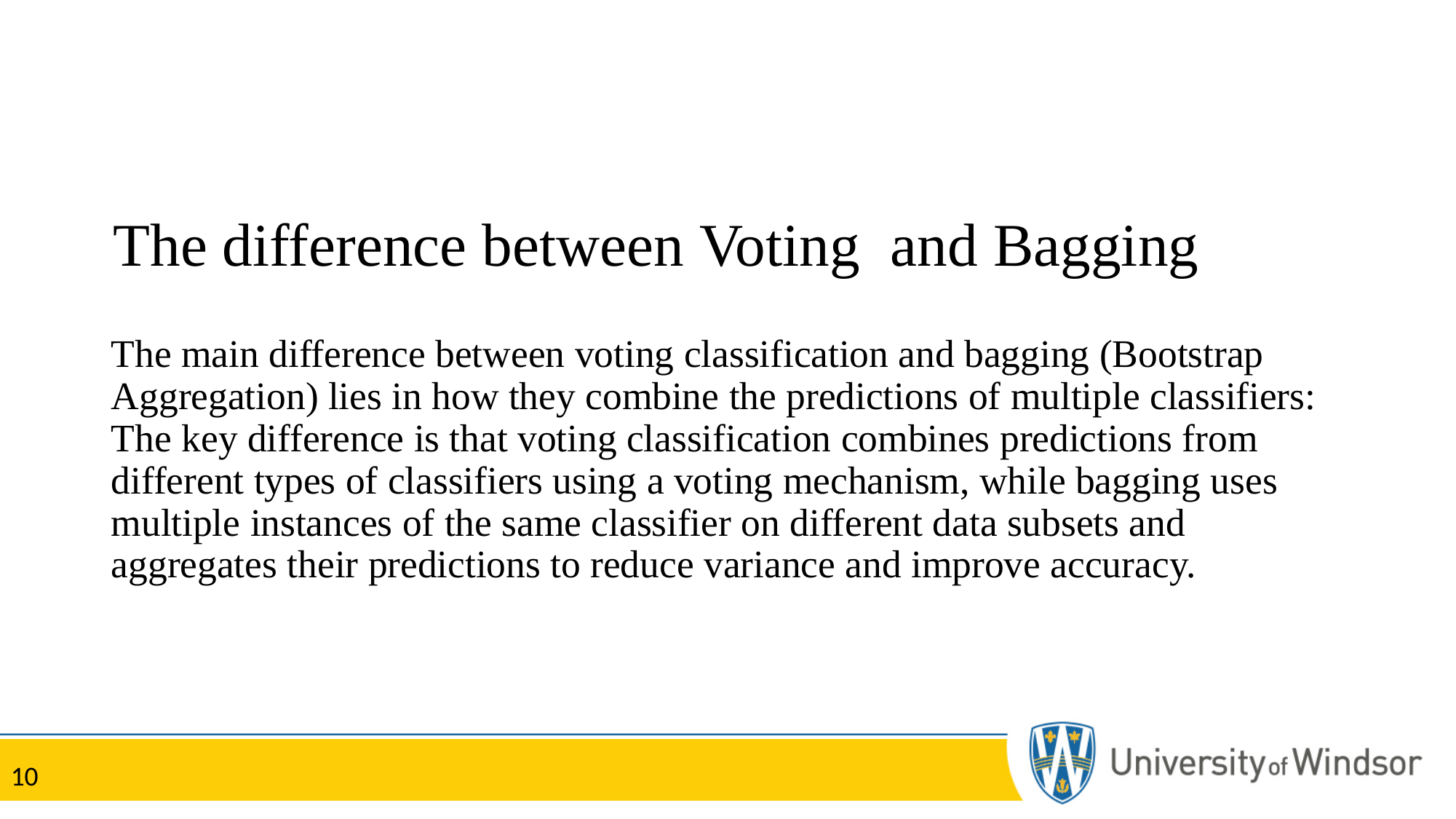

# The difference between Voting  and Bagging
The main difference between voting classification and bagging (Bootstrap Aggregation) lies in how they combine the predictions of multiple classifiers:
The key difference is that voting classification combines predictions from different types of classifiers using a voting mechanism, while bagging uses multiple instances of the same classifier on different data subsets and aggregates their predictions to reduce variance and improve accuracy.
10